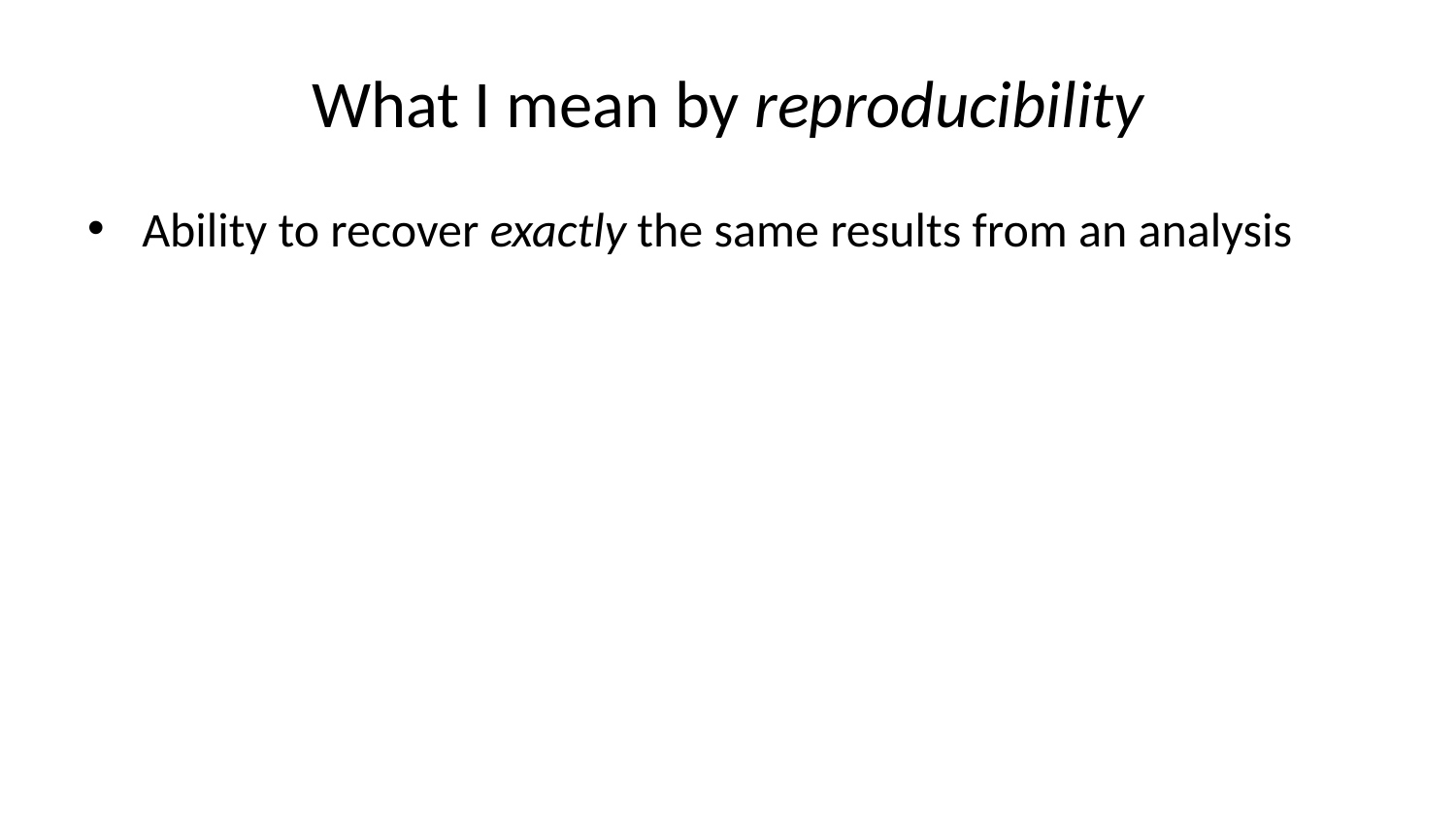

# What I mean by reproducibility
Ability to recover exactly the same results from an analysis